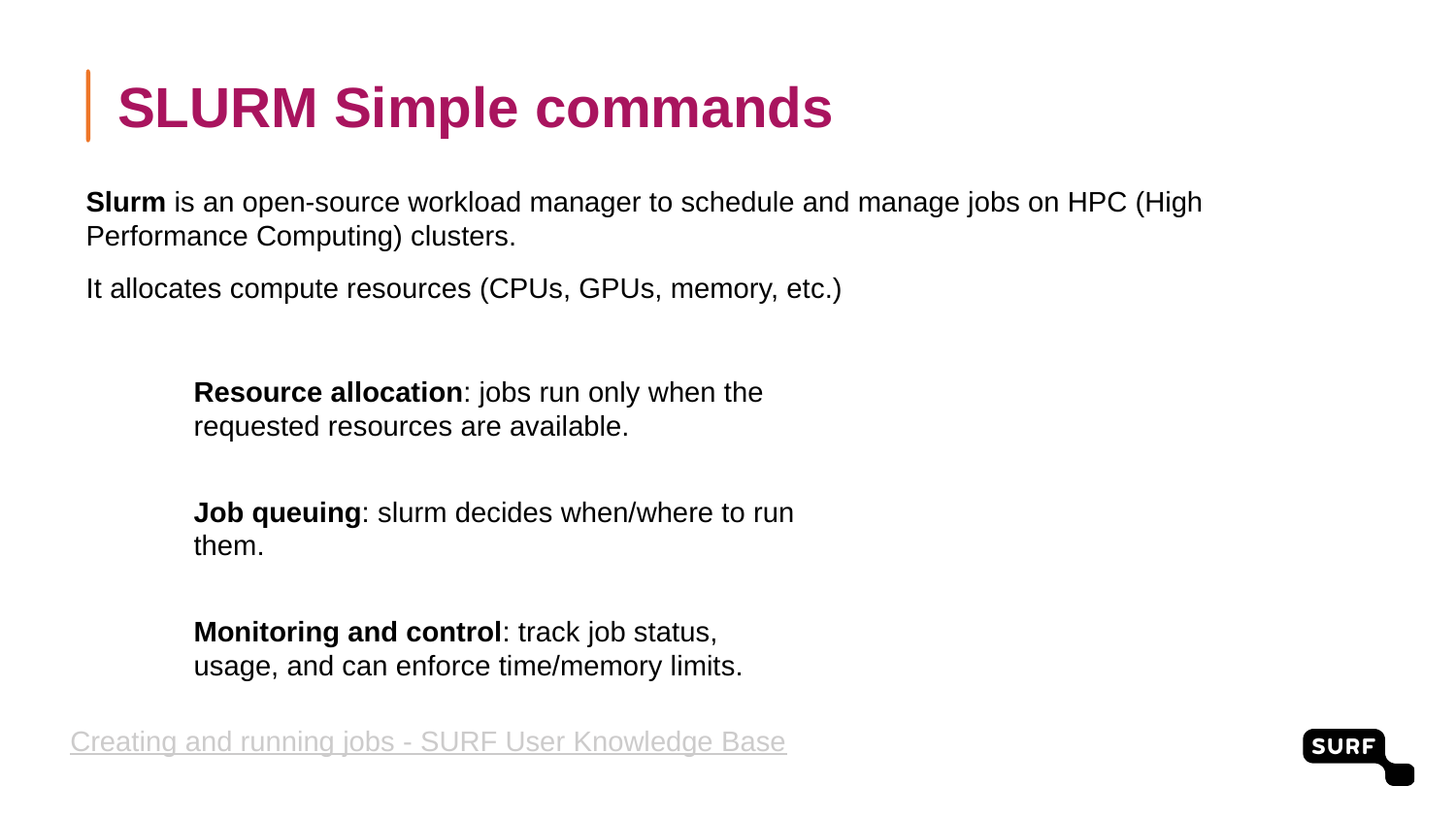

SLURM Simple commands

Slurm is an open-source workload manager to schedule and manage jobs on HPC (High Performance Computing) clusters.
It allocates compute resources (CPUs, GPUs, memory, etc.)

Resource allocation: jobs run only when the requested resources are available.
Job queuing: slurm decides when/where to run them.
Monitoring and control: track job status, usage, and can enforce time/memory limits.

Creating and running jobs - SURF User Knowledge Base